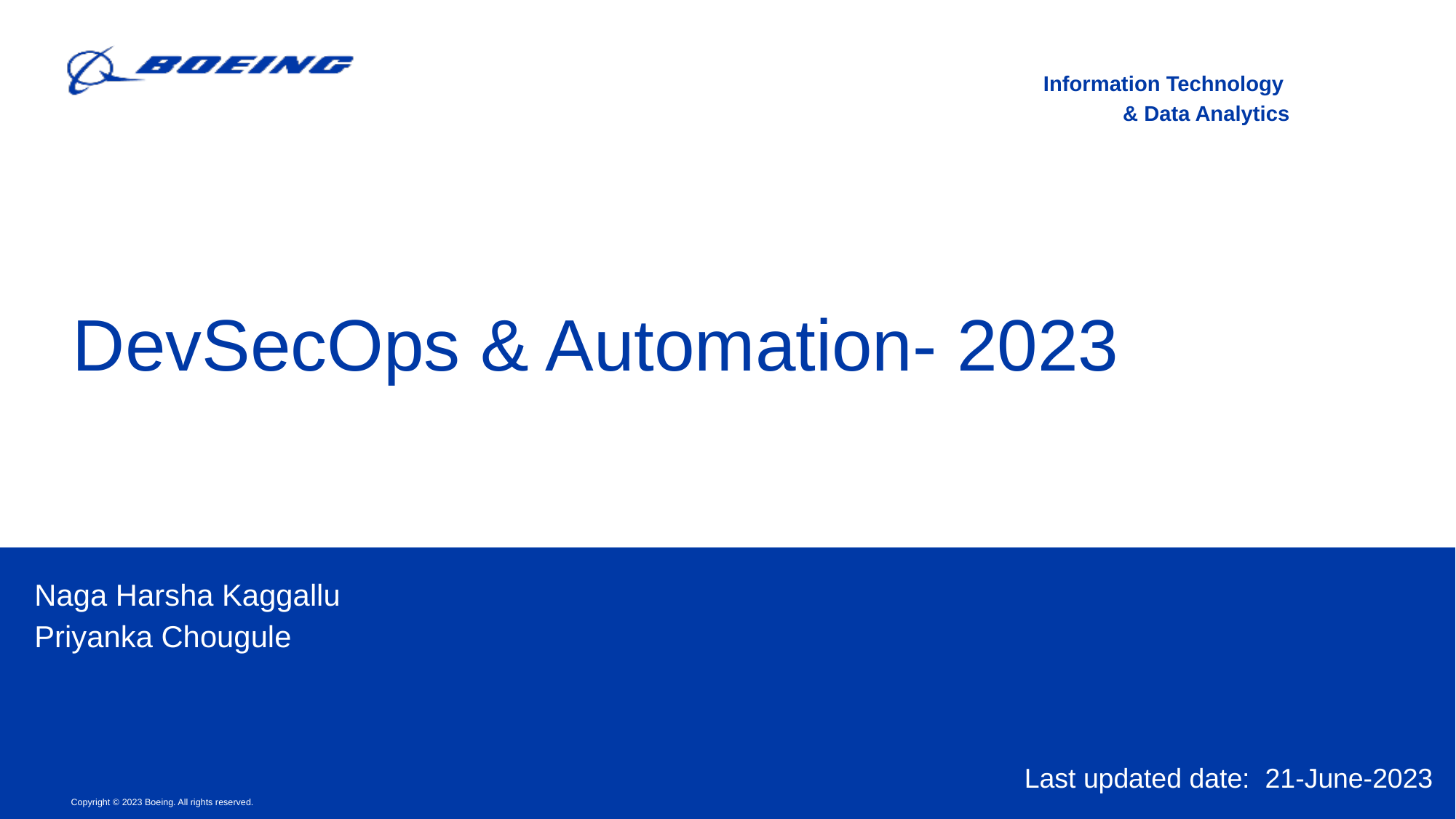

# DevSecOps & Automation- 2023
Naga Harsha Kaggallu
Priyanka Chougule
Last updated date:  21-June-2023